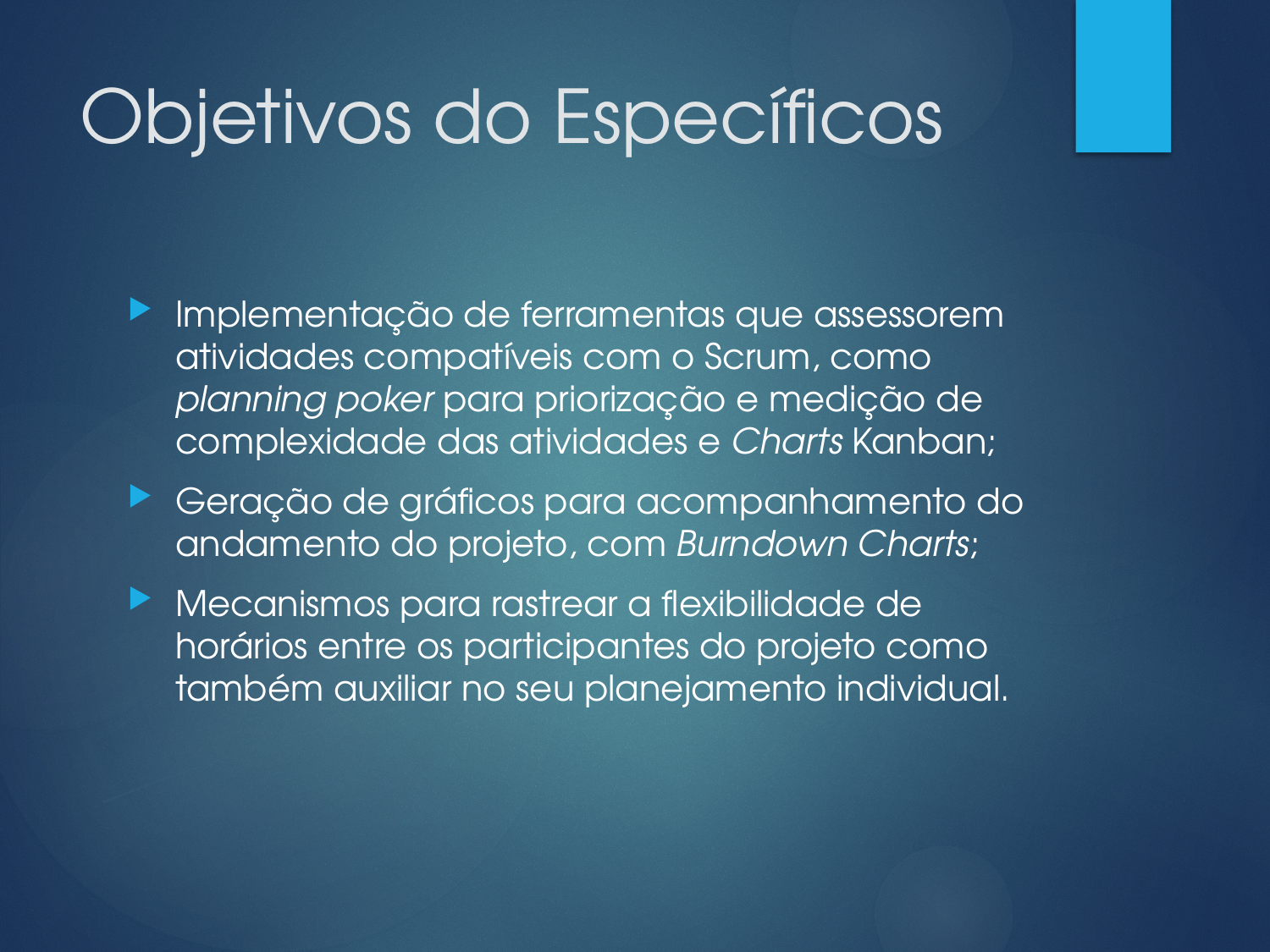

# Objetivos do Específicos
Implementação de ferramentas que assessorem atividades compatíveis com o Scrum, como planning poker para priorização e medição de complexidade das atividades e Charts Kanban;
Geração de gráficos para acompanhamento do andamento do projeto, com Burndown Charts;
Mecanismos para rastrear a flexibilidade de horários entre os participantes do projeto como também auxiliar no seu planejamento individual.